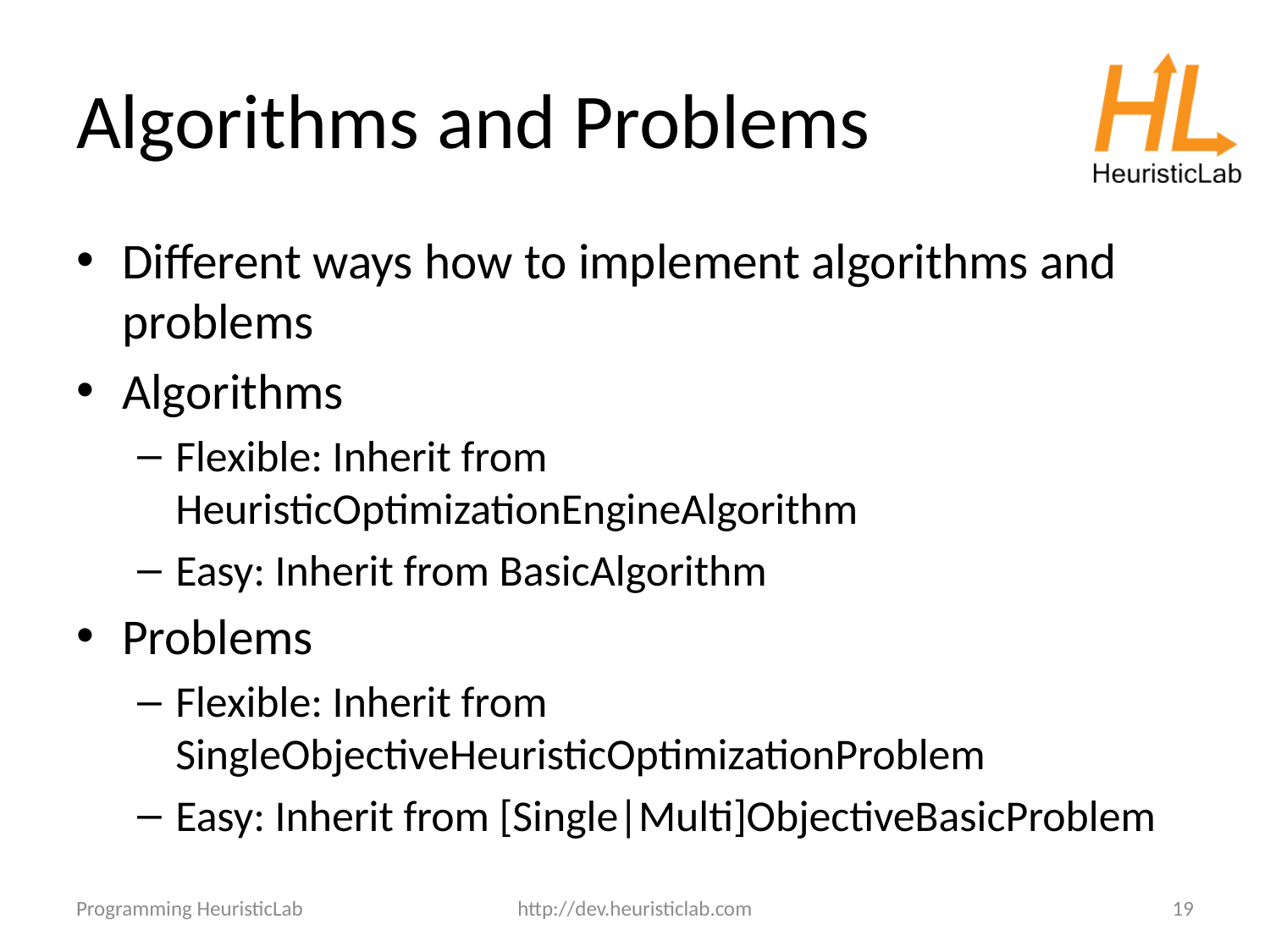

# Algorithms and Problems
Different ways how to implement algorithms and problems
Algorithms
Flexible: Inherit from HeuristicOptimizationEngineAlgorithm
Easy: Inherit from BasicAlgorithm
Problems
Flexible: Inherit from SingleObjectiveHeuristicOptimizationProblem
Easy: Inherit from [Single|Multi]ObjectiveBasicProblem

Programming HeuristicLab
http://dev.heuristiclab.com
19